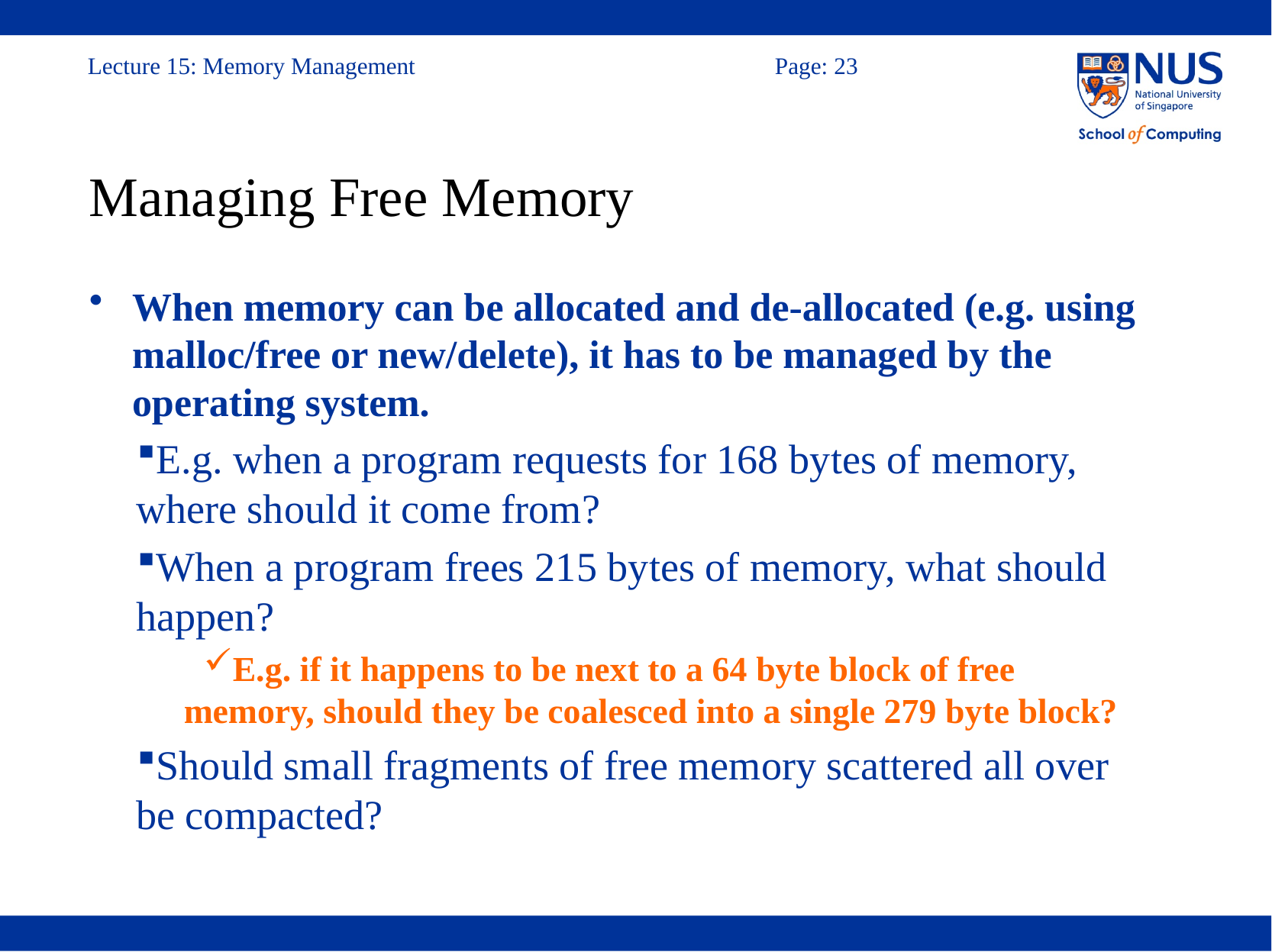

# Managing Free Memory
When memory can be allocated and de-allocated (e.g. using malloc/free or new/delete), it has to be managed by the operating system.
E.g. when a program requests for 168 bytes of memory, where should it come from?
When a program frees 215 bytes of memory, what should happen?
E.g. if it happens to be next to a 64 byte block of free memory, should they be coalesced into a single 279 byte block?
Should small fragments of free memory scattered all over be compacted?